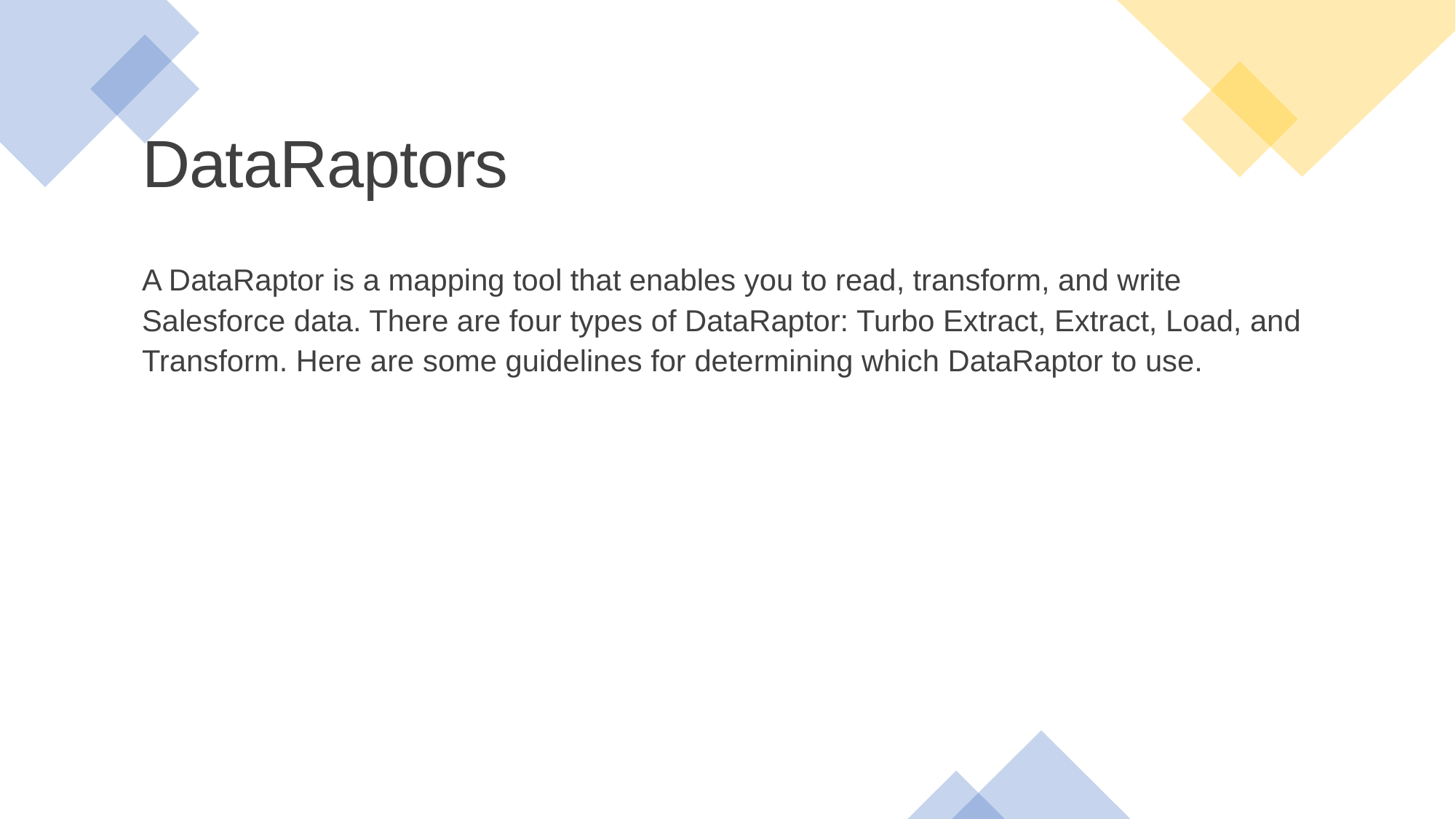

# DataRaptors

A DataRaptor is a mapping tool that enables you to read, transform, and write Salesforce data. There are four types of DataRaptor: Turbo Extract, Extract, Load, and Transform. Here are some guidelines for determining which DataRaptor to use.